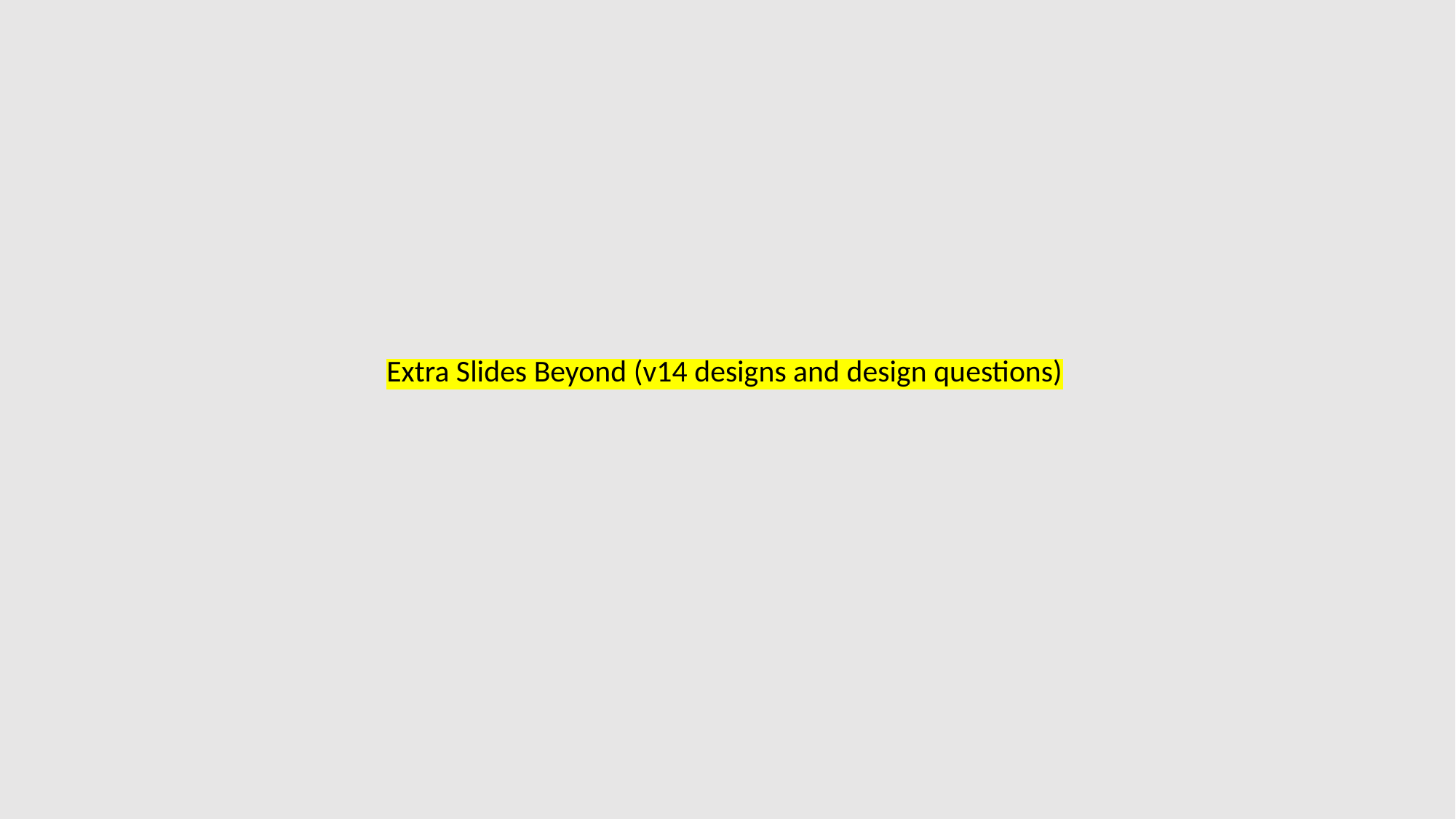

Extra Slides Beyond (v14 designs and design questions)